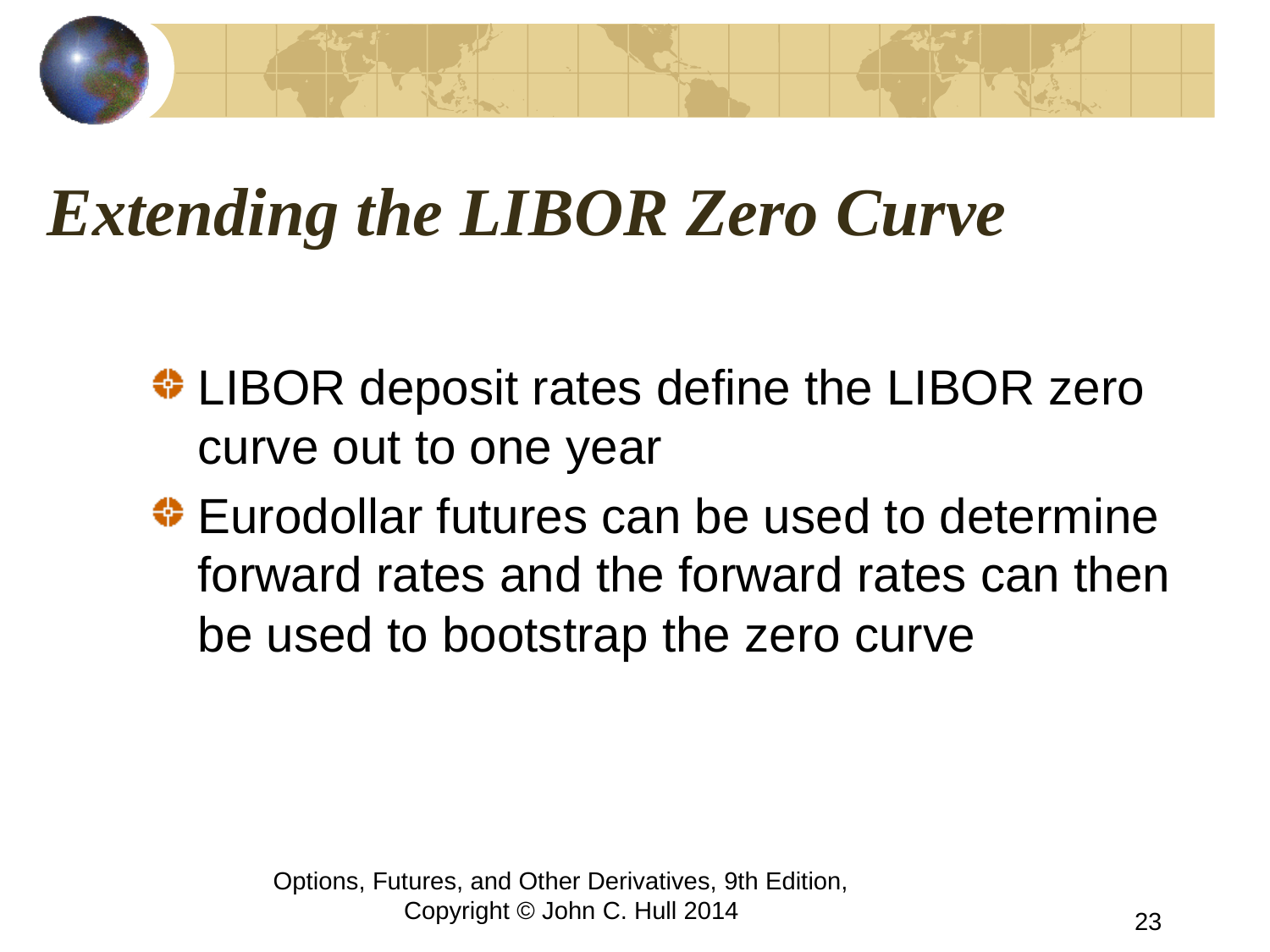

# Extending the LIBOR Zero Curve
LIBOR deposit rates define the LIBOR zero curve out to one year
Eurodollar futures can be used to determine forward rates and the forward rates can then be used to bootstrap the zero curve
Options, Futures, and Other Derivatives, 9th Edition,    Copyright © John C. Hull 2014
23